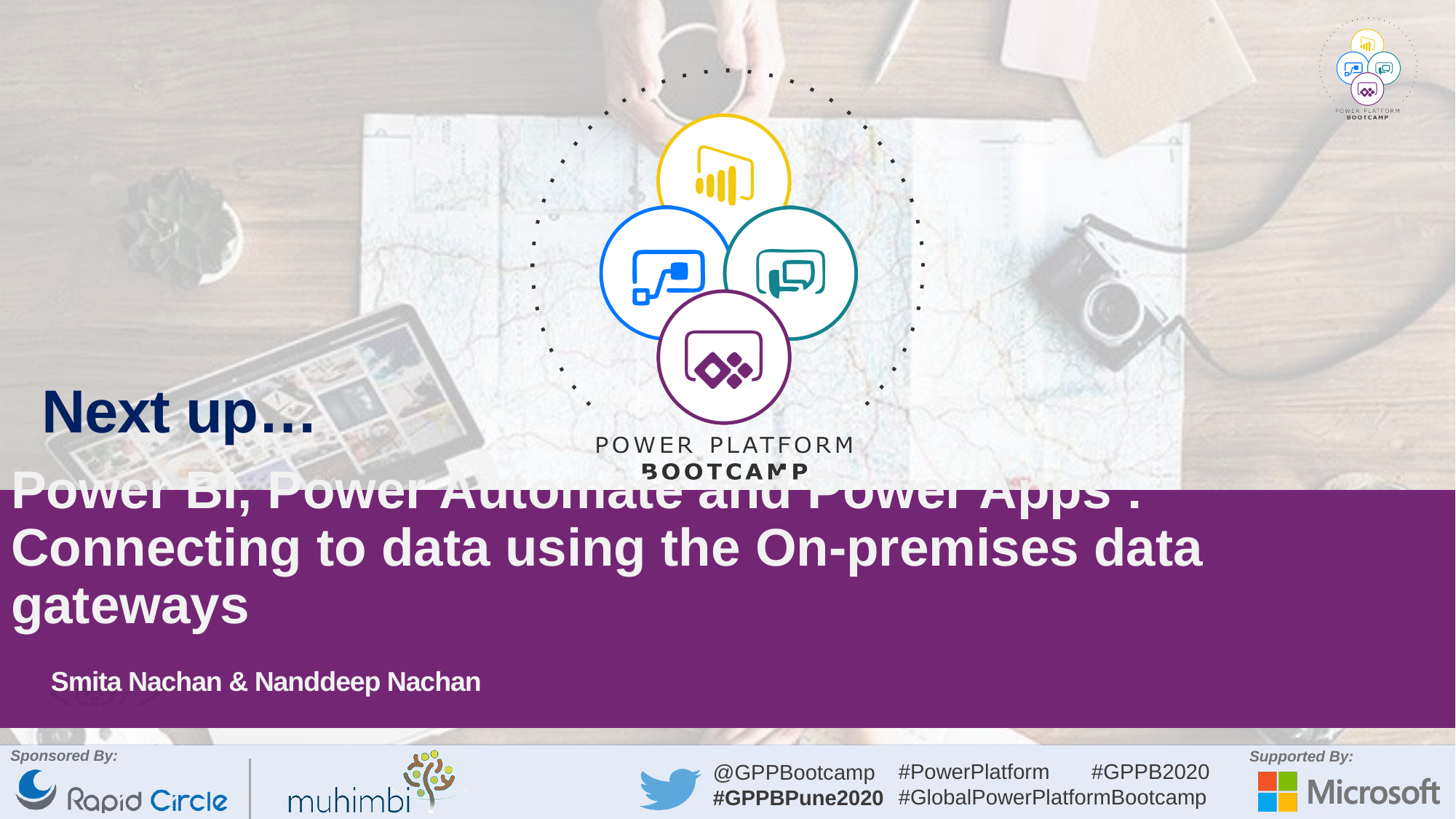

# Power BI, Power Automate and Power Apps : Connecting to data using the On-premises data gateways
Smita Nachan & Nanddeep Nachan